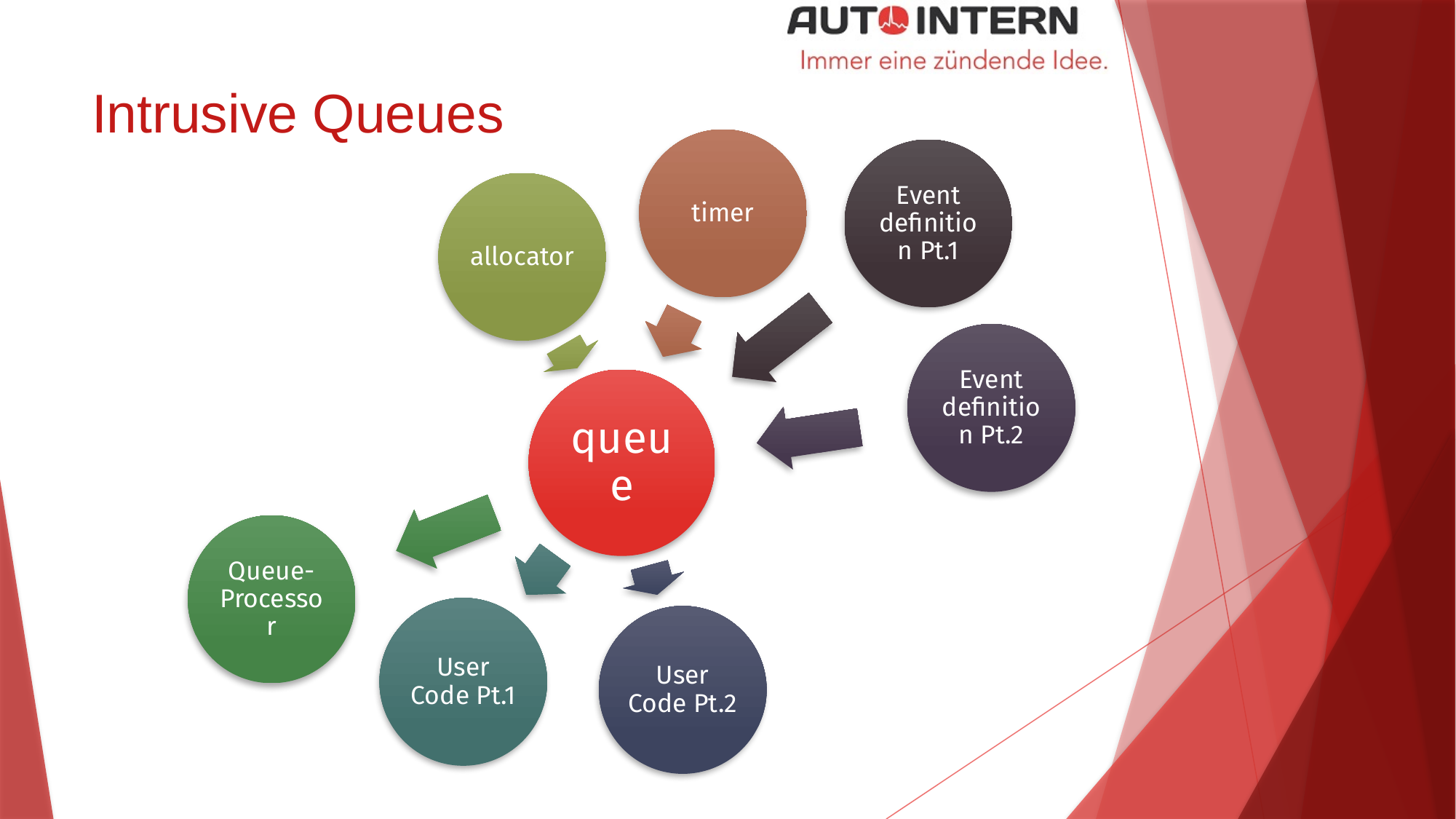

# Intrusive Queues
queue

Event definition Pt.1

Event definition Pt.2

User Code Pt.2

User Code Pt.1

Queue-Processor

allocator

timer